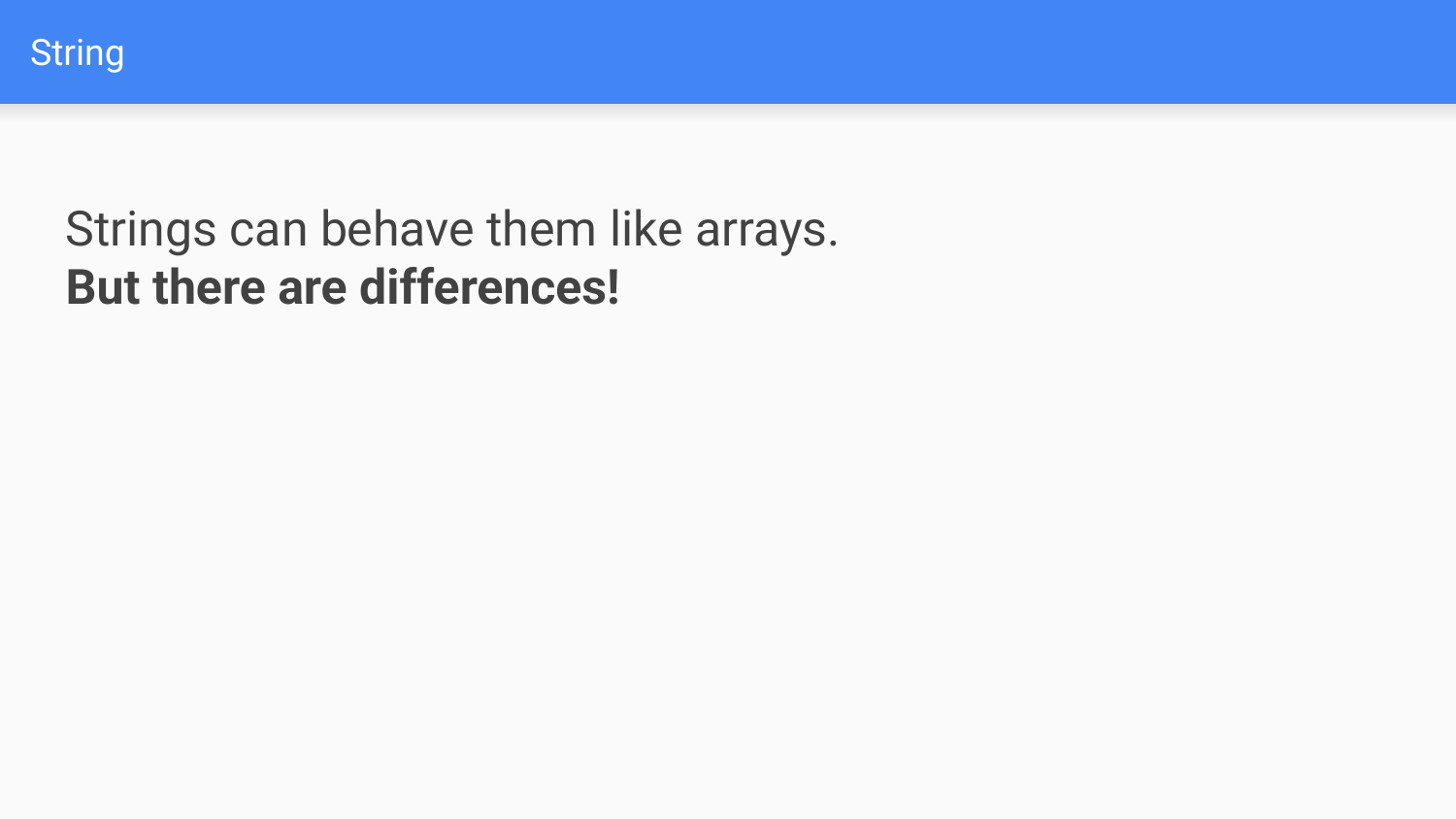

# String
Strings can behave them like arrays.
But there are differences!